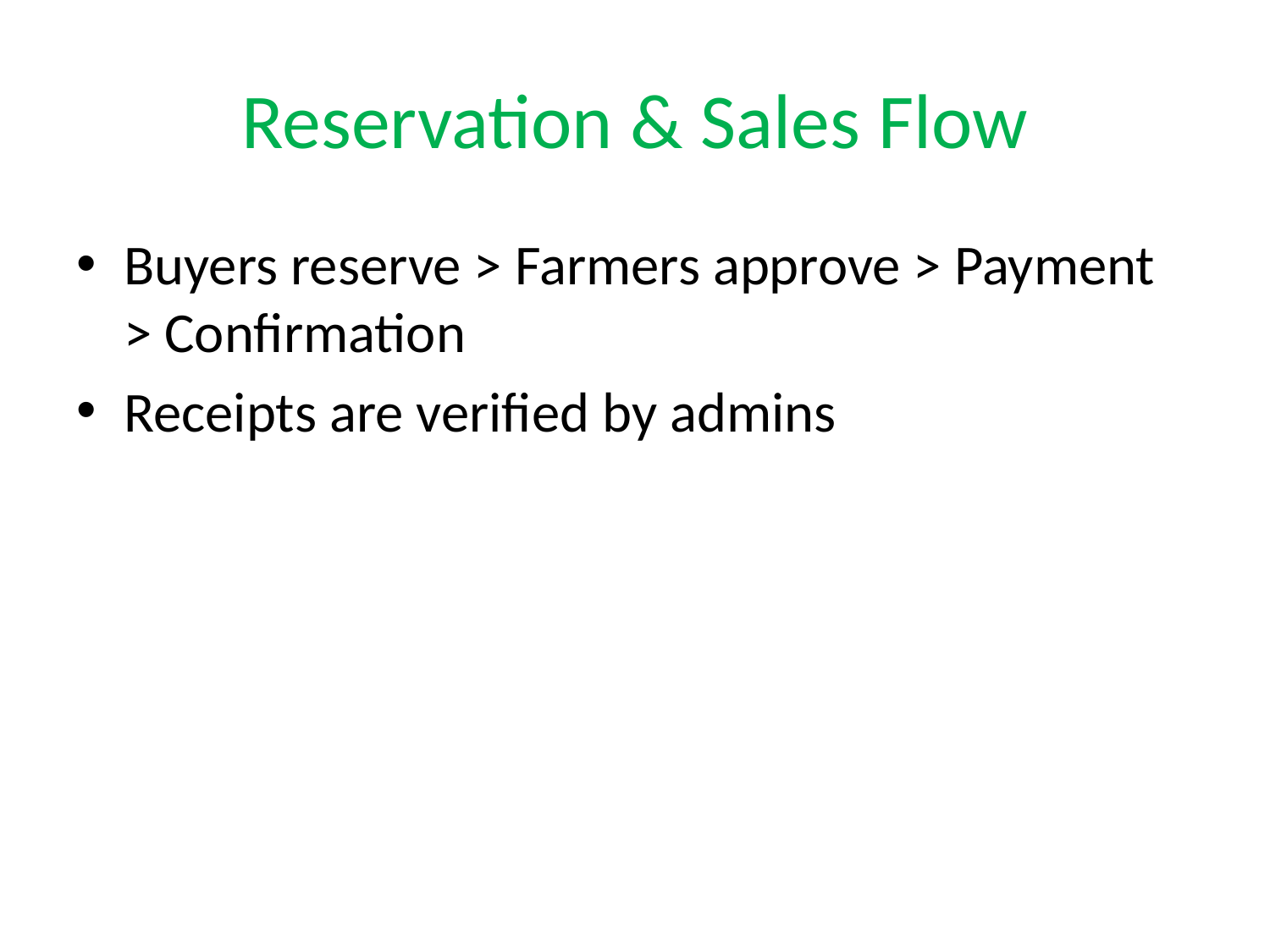

# Reservation & Sales Flow
Buyers reserve > Farmers approve > Payment > Confirmation
Receipts are verified by admins